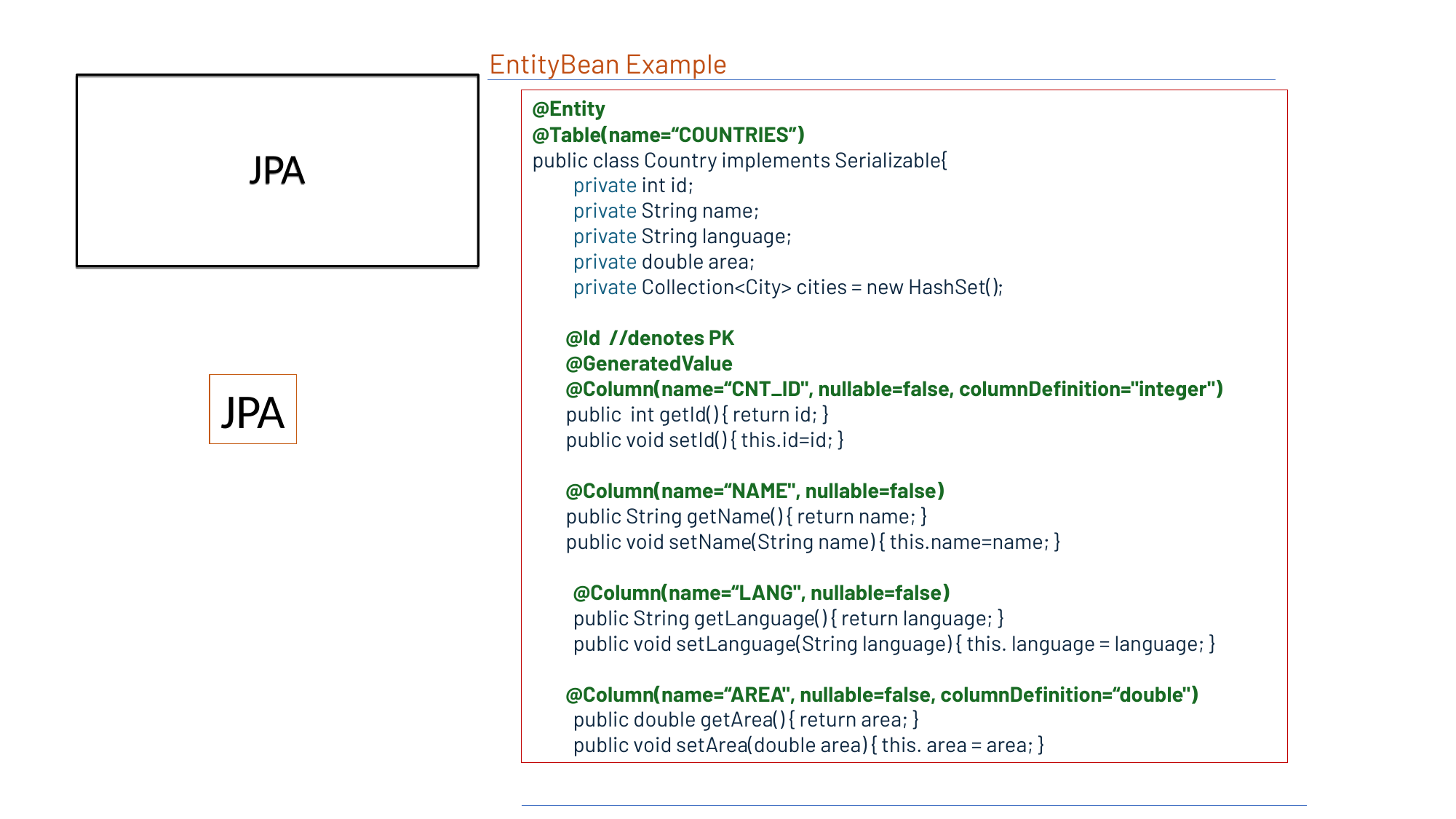

EntityBean Example
# JPA
@Entity
@Table(name=“COUNTRIES”)
public class Country implements Serializable{
	private int id;
	private String name;
	private String language;
	private double area;
	private Collection<City> cities = new HashSet();

        @Id  //denotes PK
        @GeneratedValue
        @Column(name=“CNT_ID", nullable=false, columnDefinition="integer")
        public  int getId() { return id; }
        public void setId() { this.id=id; }

        @Column(name=“NAME", nullable=false)
        public String getName() { return name; }
        public void setName(String name) { this.name=name; }

	@Column(name=“LANG", nullable=false)
	public String getLanguage() { return language; }
	public void setLanguage(String language) { this. language = language; }

        @Column(name=“AREA", nullable=false, columnDefinition=“double")
	public double getArea() { return area; }
	public void setArea(double area) { this. area = area; }
JPA